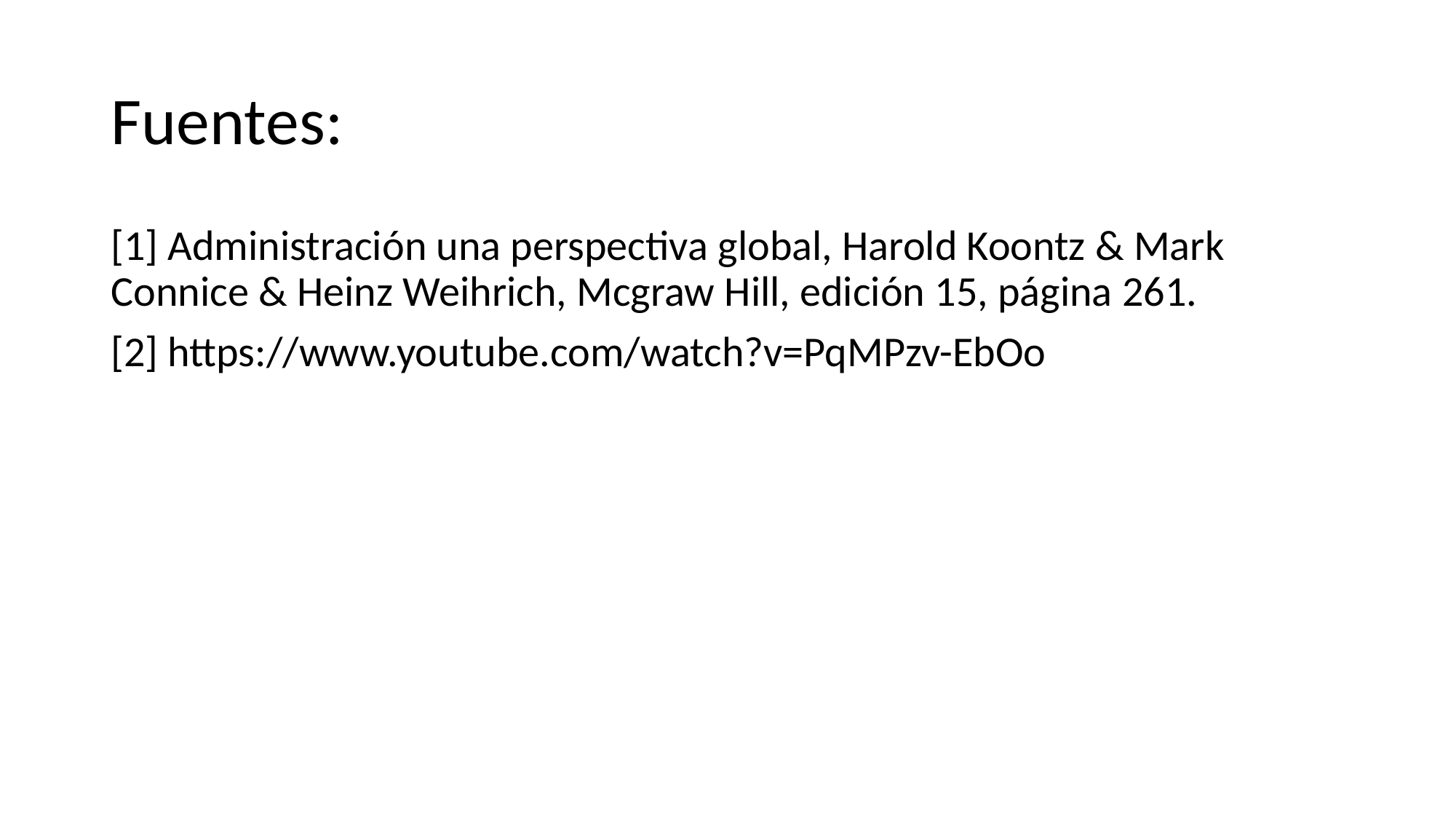

# Fuentes:
[1] Administración una perspectiva global, Harold Koontz & Mark Connice & Heinz Weihrich, Mcgraw Hill, edición 15, página 261.
[2] https://www.youtube.com/watch?v=PqMPzv-EbOo